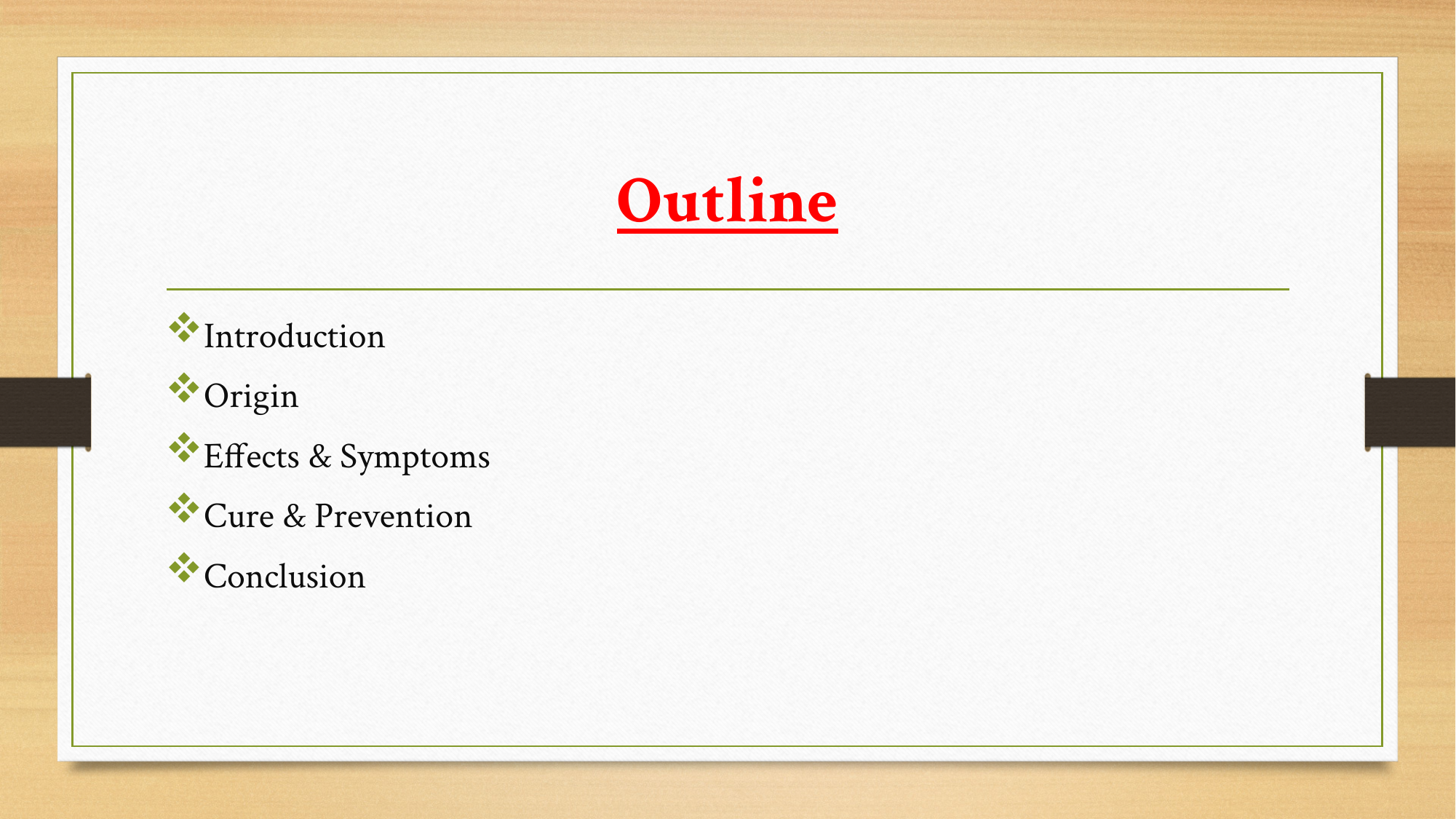

# Outline
Introduction
Origin
Effects & Symptoms
Cure & Prevention
Conclusion